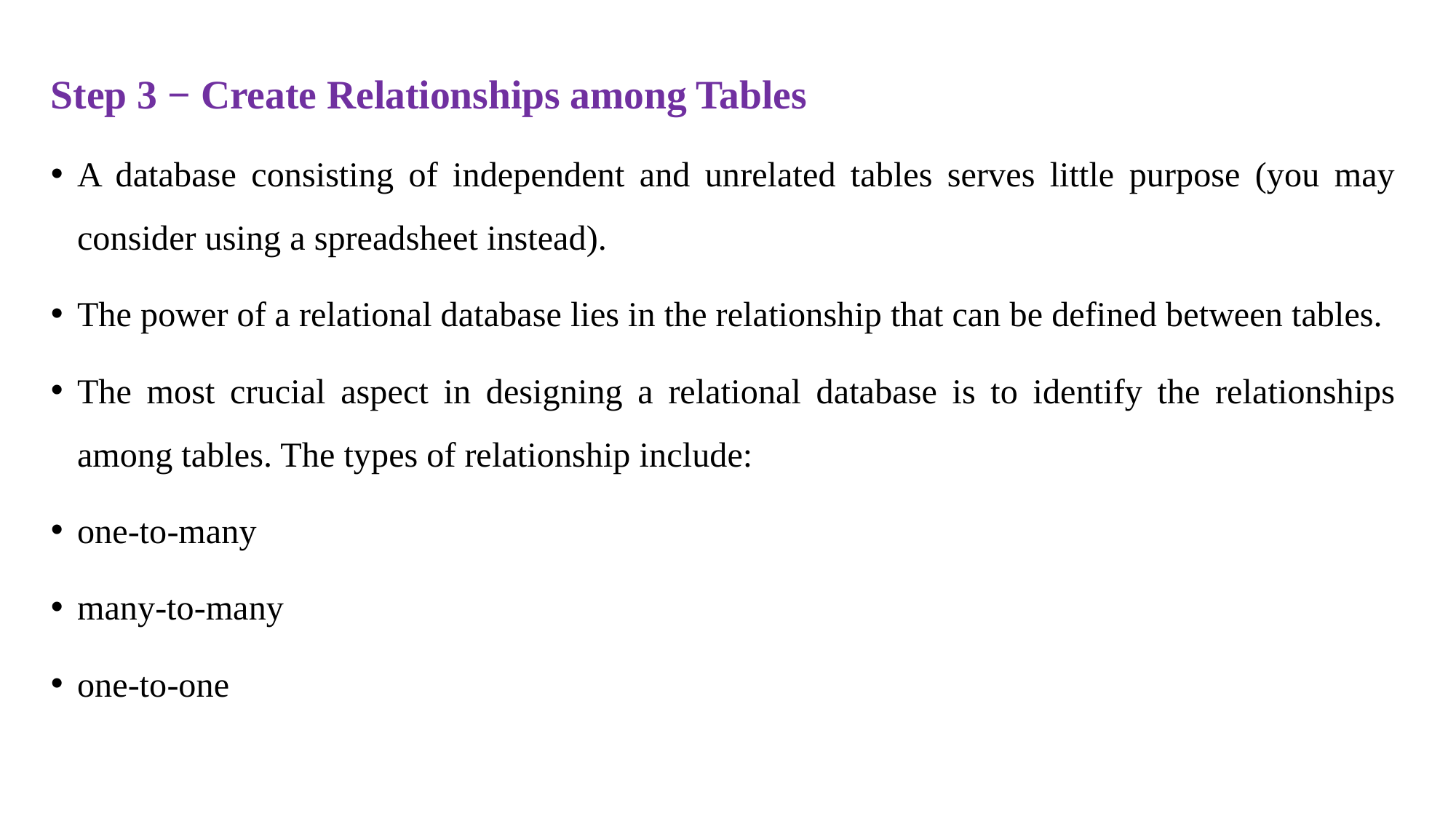

Step 3 − Create Relationships among Tables
A database consisting of independent and unrelated tables serves little purpose (you may consider using a spreadsheet instead).
The power of a relational database lies in the relationship that can be defined between tables.
The most crucial aspect in designing a relational database is to identify the relationships among tables. The types of relationship include:
one-to-many
many-to-many
one-to-one